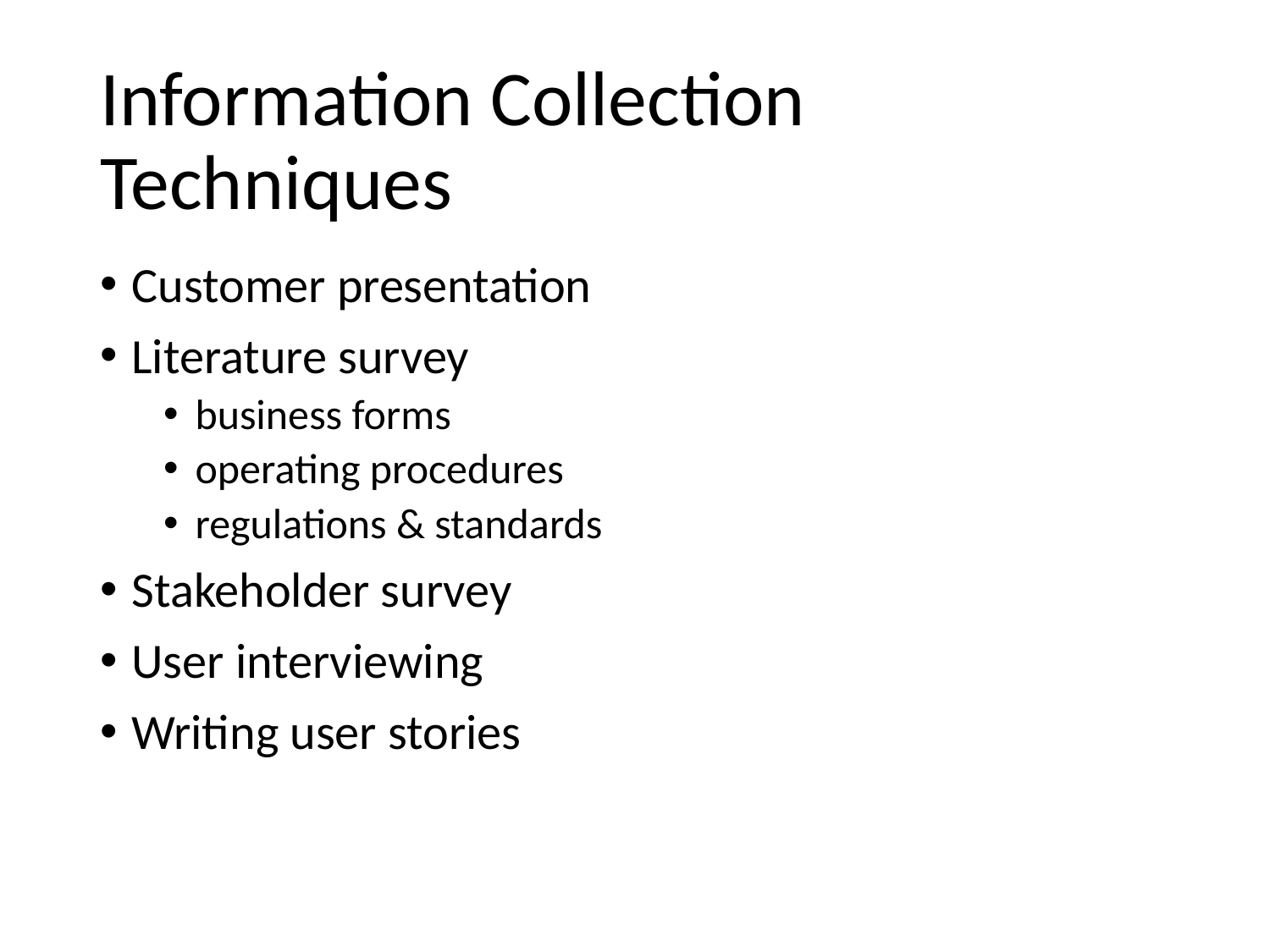

# Information Collection Techniques
Customer presentation
Literature survey
business forms
operating procedures
regulations & standards
Stakeholder survey
User interviewing
Writing user stories